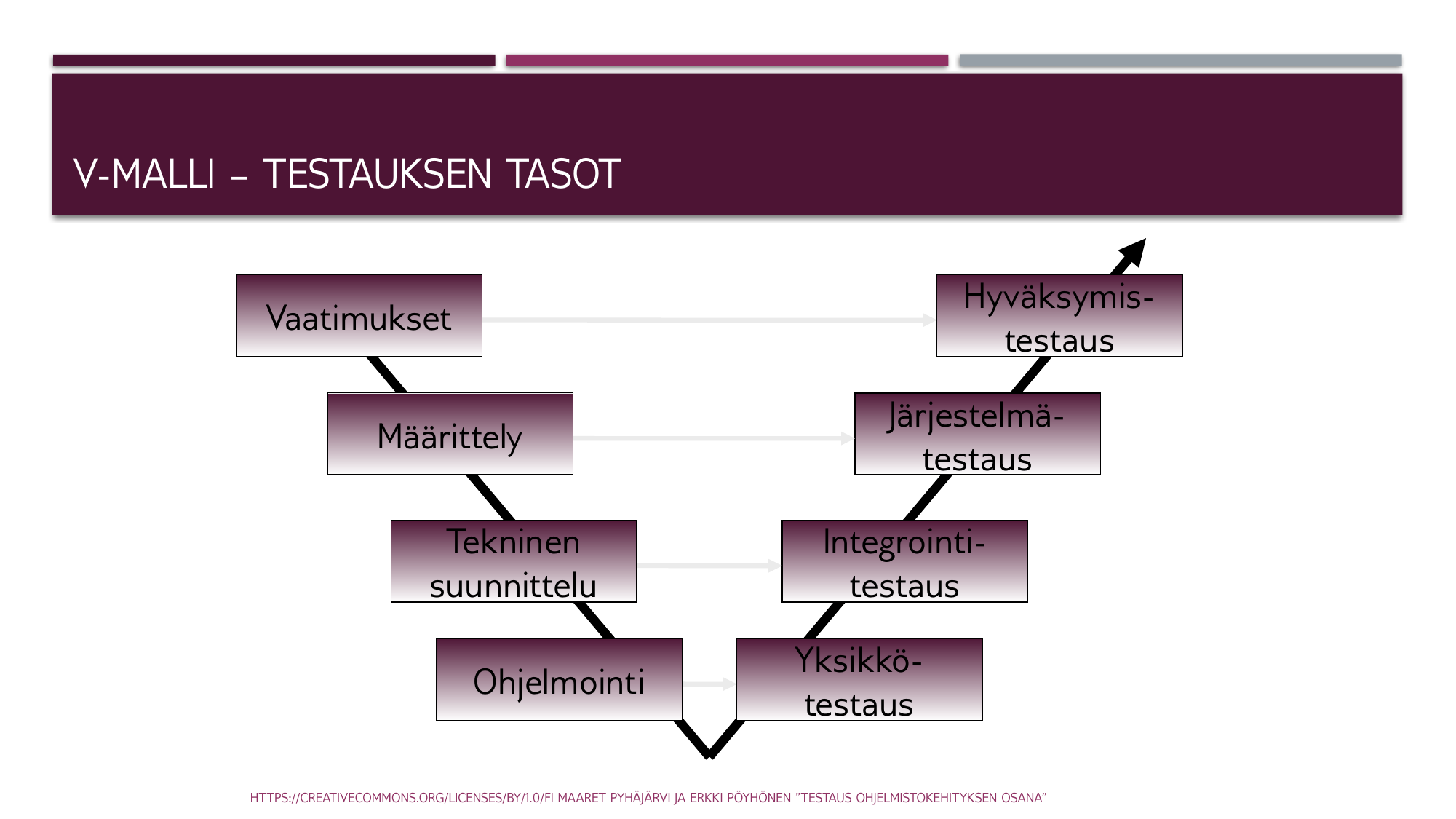

# V-malli – testauksen tasot

Vaatimukset
Hyväksymis-testaus

Määrittely
Järjestelmä-testaus

Tekninen suunnittelu
Integrointi-testaus

Ohjelmointi
Yksikkö-testaus

https://creativecommons.org/licenses/by/1.0/fi Maaret Pyhäjärvi ja Erkki Pöyhönen ”Testaus ohjelmistokehityksen osana”